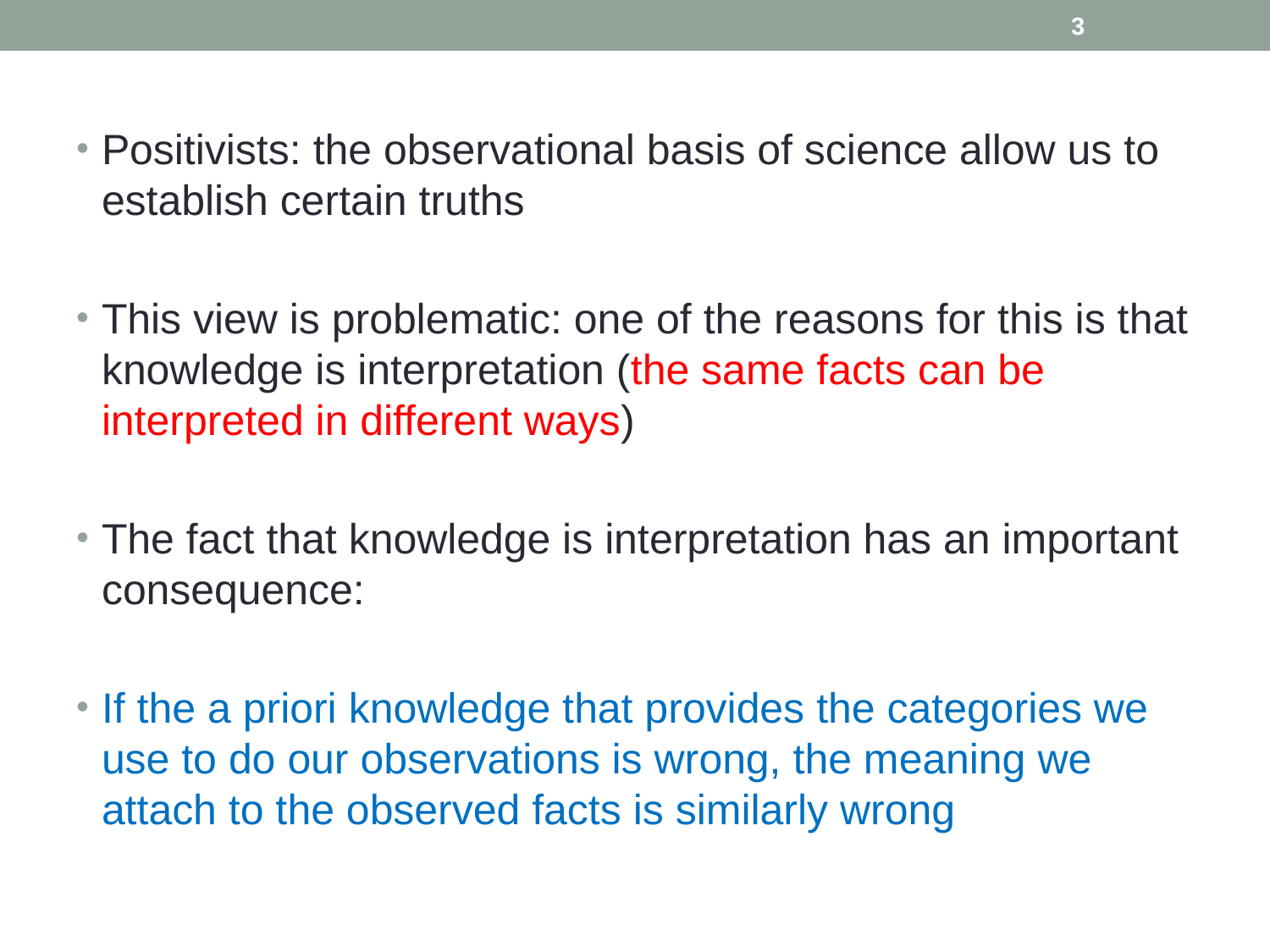

3
#
Positivists: the observational basis of science allow us to establish certain truths

This view is problematic: one of the reasons for this is that knowledge is interpretation (the same facts can be interpreted in different ways)

The fact that knowledge is interpretation has an important consequence:

If the a priori knowledge that provides the categories we use to do our observations is wrong, the meaning we attach to the observed facts is similarly wrong